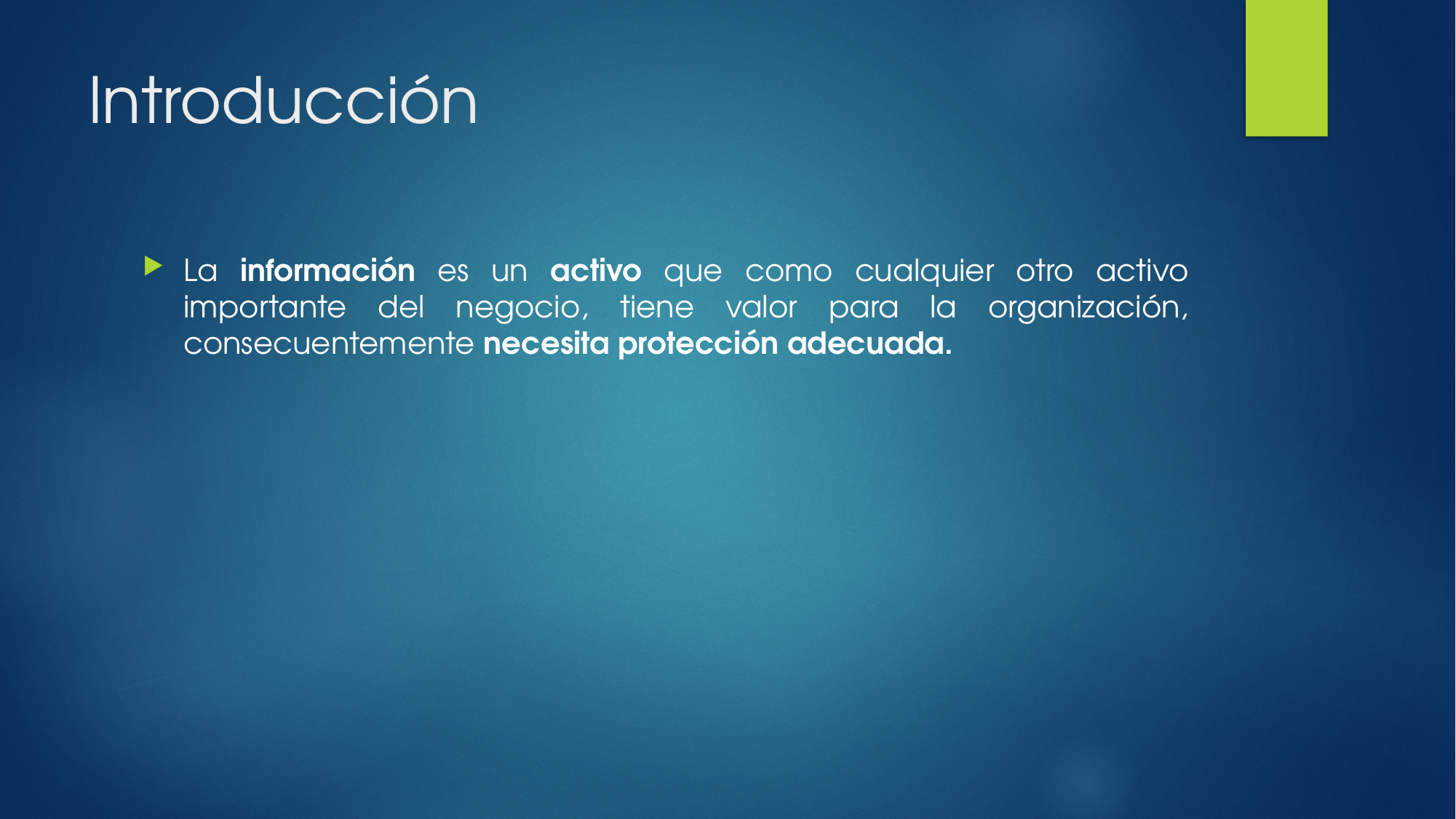

# Introducción
La información es un activo que como cualquier otro activo importante del negocio, tiene valor para la organización, consecuentemente necesita protección adecuada.